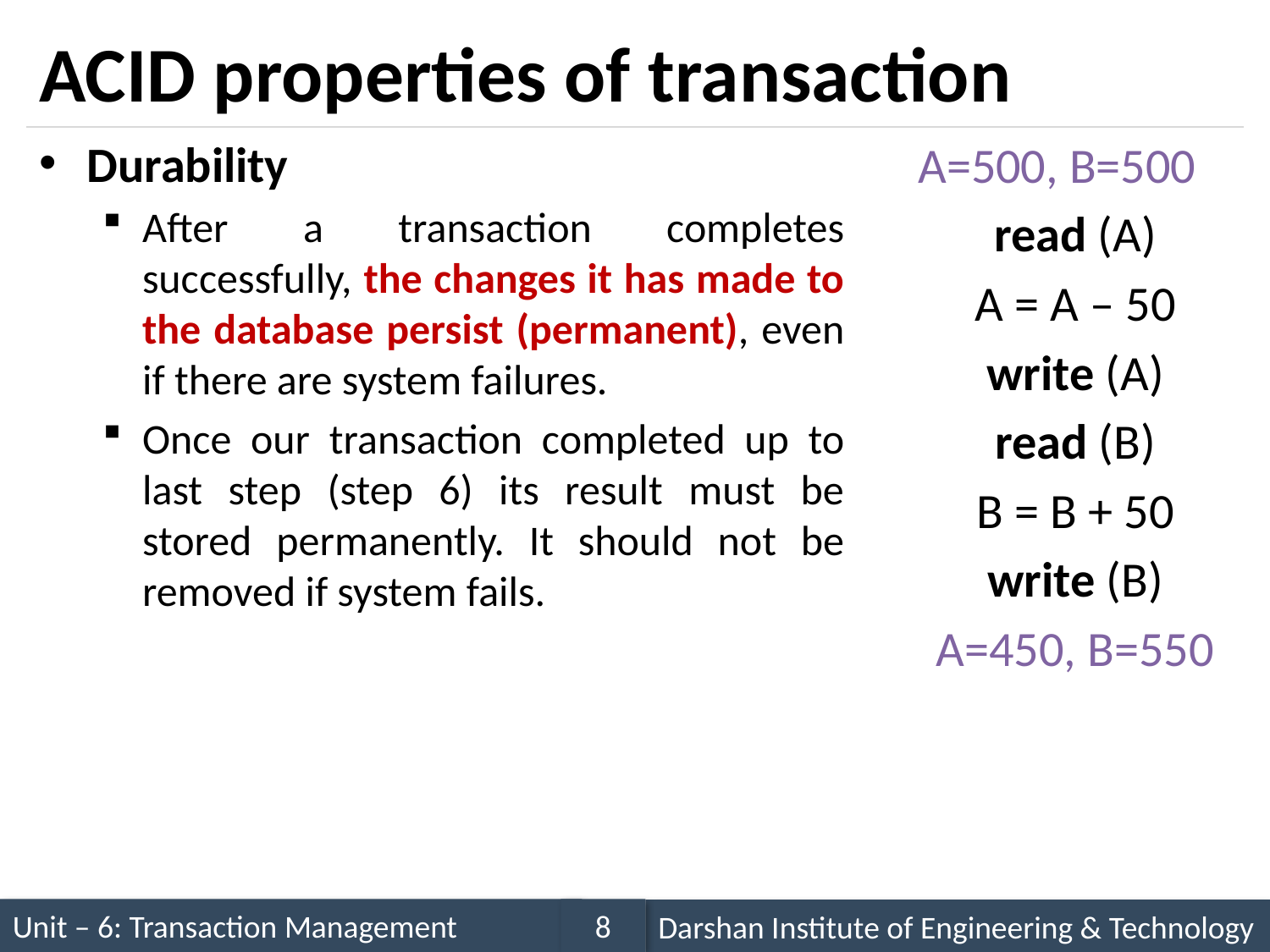

# ACID properties of transaction
Durability
After a transaction completes successfully, the changes it has made to the database persist (permanent), even if there are system failures.
Once our transaction completed up to last step (step 6) its result must be stored permanently. It should not be removed if system fails.

A=500, B=500
read (A)
A = A – 50
write (A)
read (B)
B = B + 50
write (B)
A=450, B=550